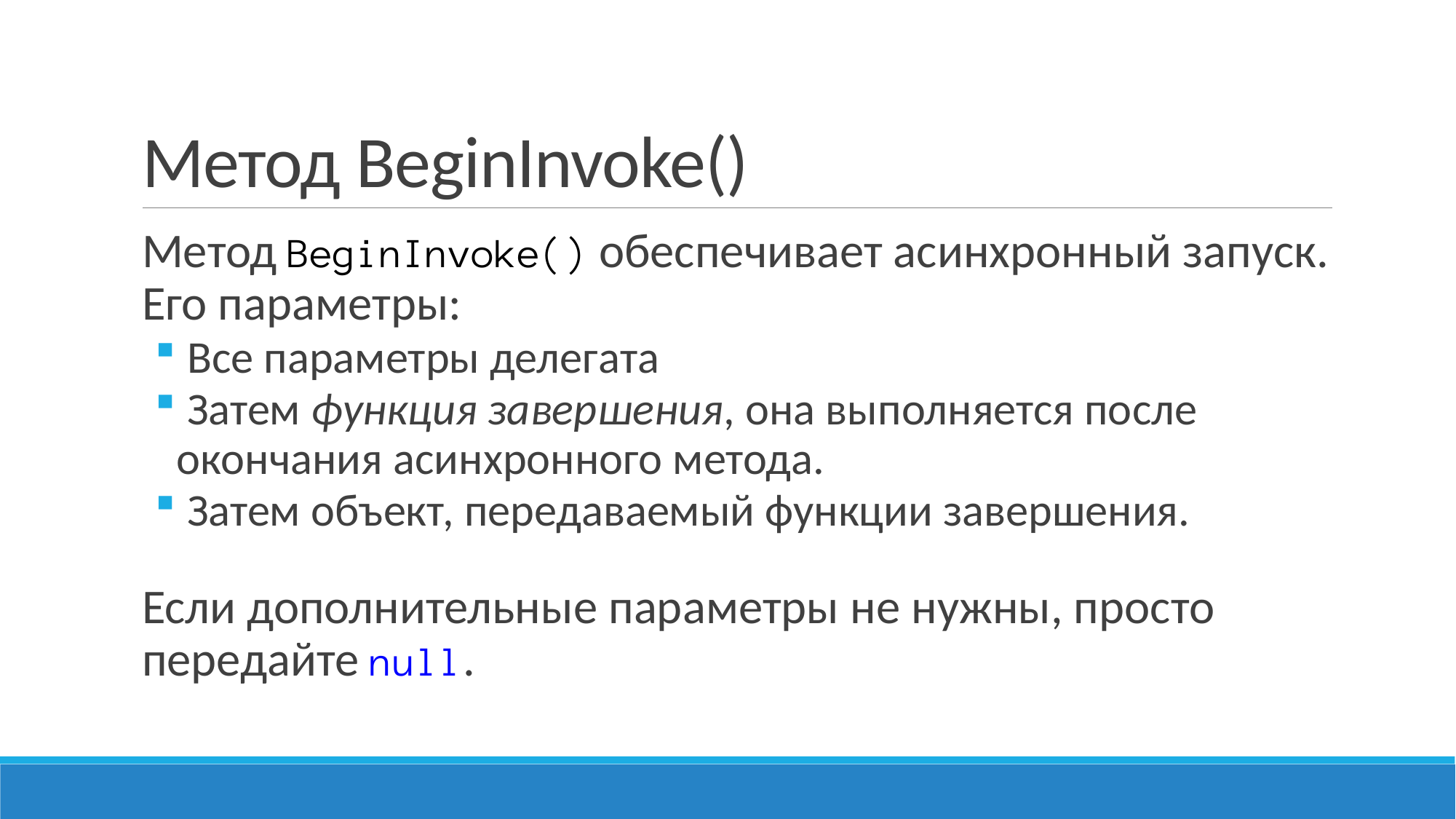

# Метод BeginInvoke()
Метод BeginInvoke() обеспечивает асинхронный запуск. Его параметры:
 Все параметры делегата
 Затем функция завершения, она выполняется после окончания асинхронного метода.
 Затем объект, передаваемый функции завершения.
Если дополнительные параметры не нужны, просто передайте null.